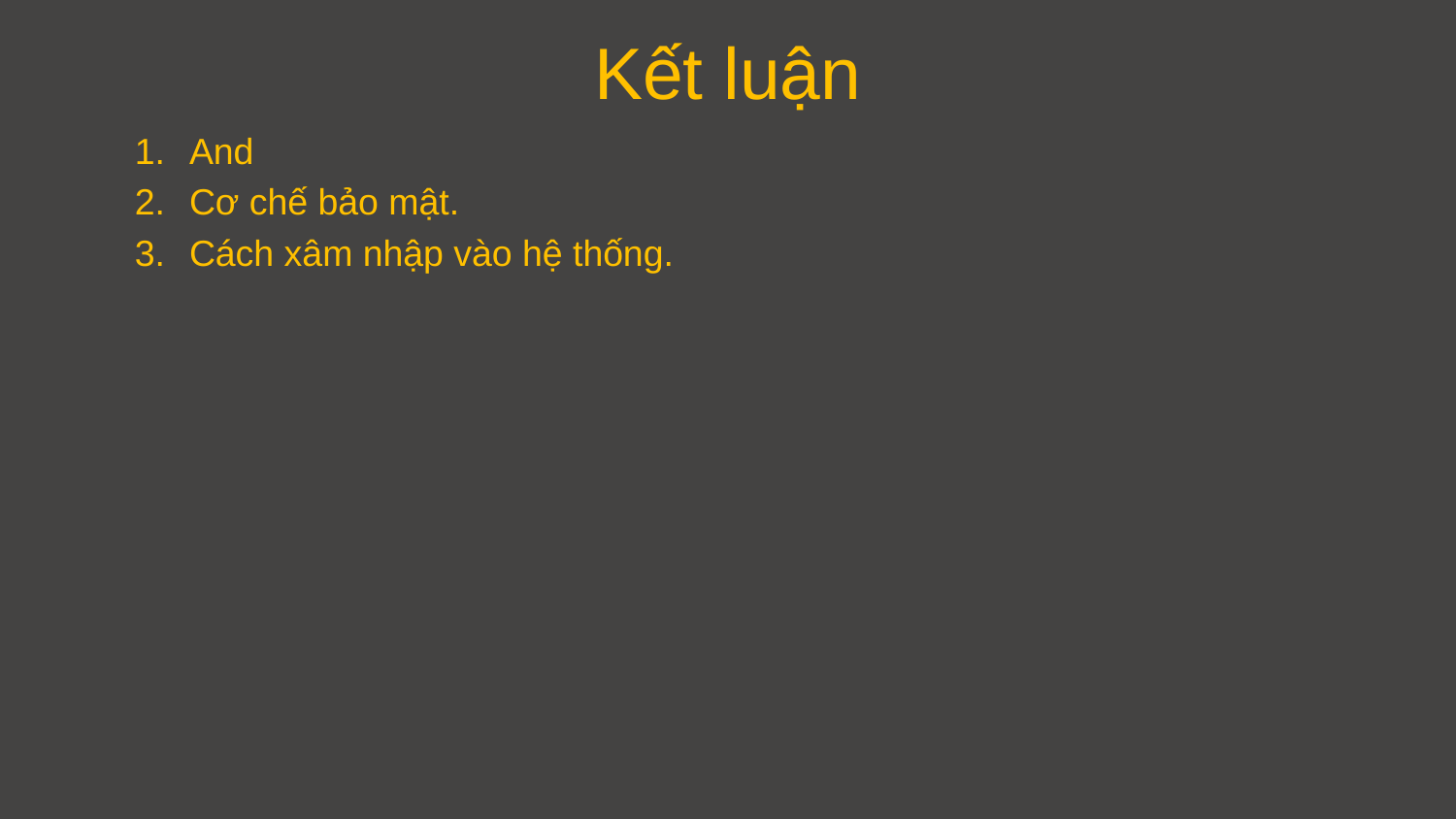

Kết luận
And
Cơ chế bảo mật.
Cách xâm nhập vào hệ thống.